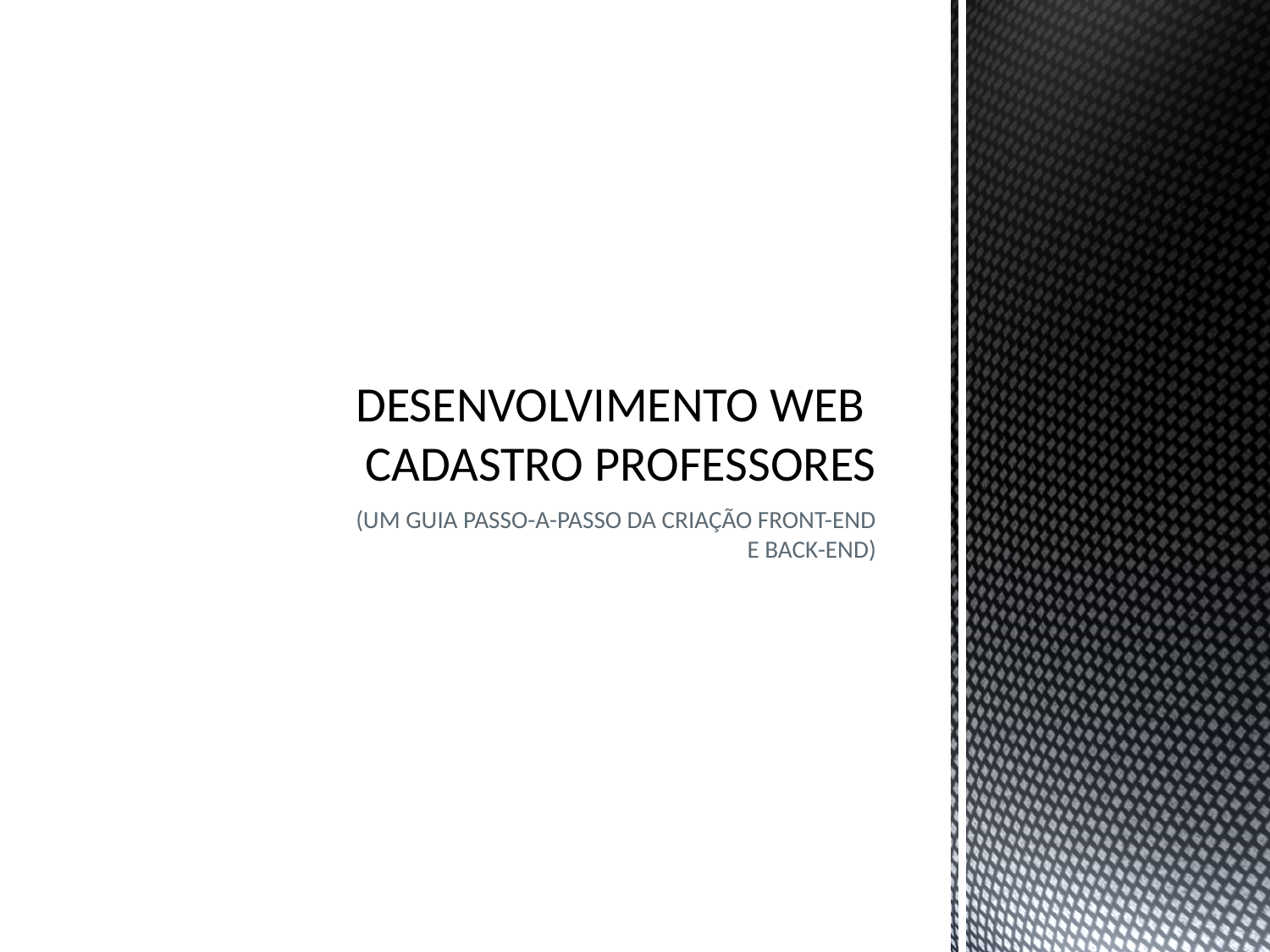

# DESENVOLVIMENTO WEB CADASTRO PROFESSORES
(UM GUIA PASSO-A-PASSO DA CRIAÇÃO FRONT-END E BACK-END)